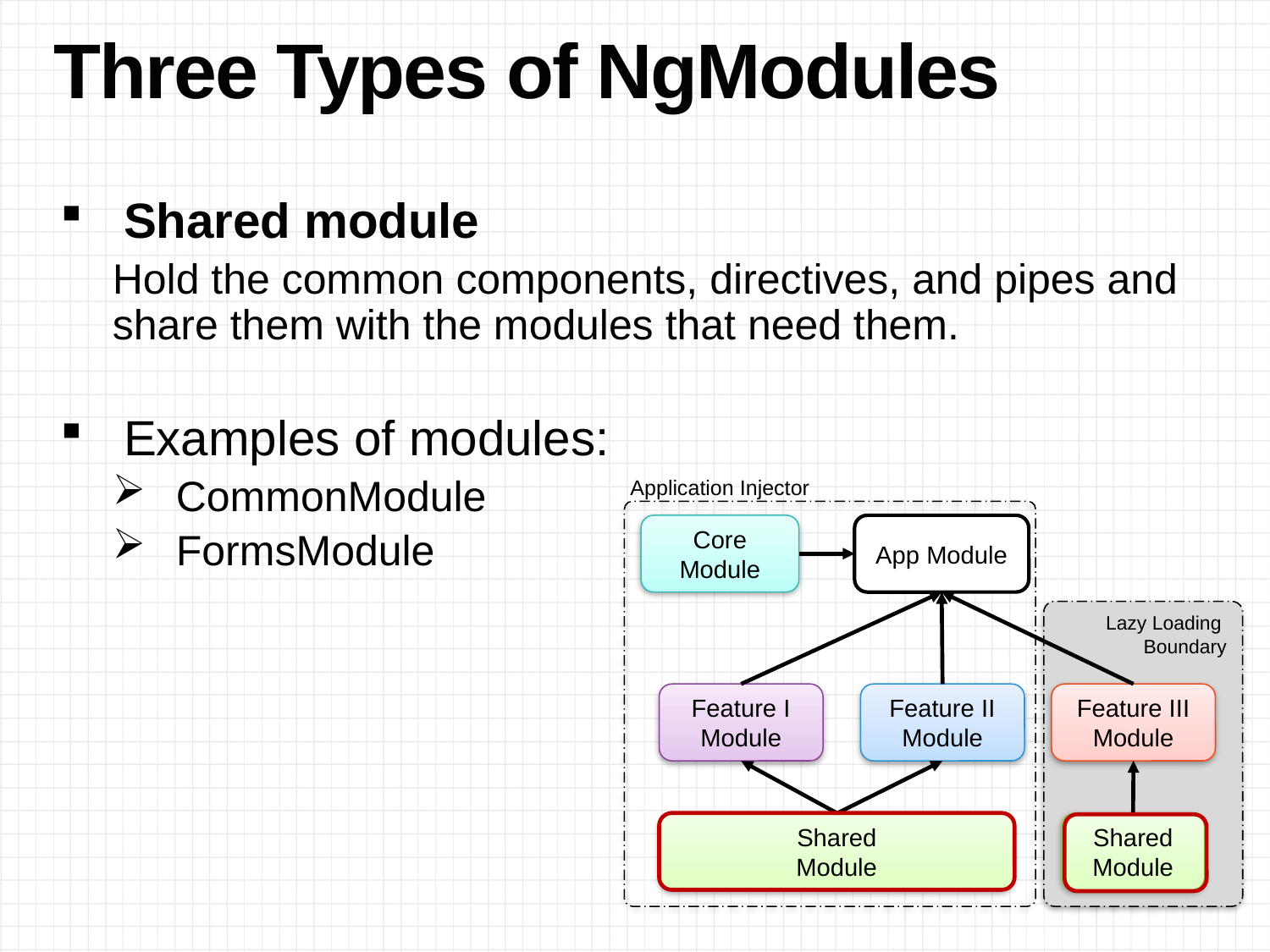

# Three Types of NgModules
Shared module
Hold the common components, directives, and pipes and share them with the modules that need them.

Examples of modules:
CommonModule
FormsModule
Application Injector

Core Module
App Module
Lazy Loading
Boundary
Feature I
Module
Feature II
Module
Feature III
Module
Shared
Module
Shared
Module